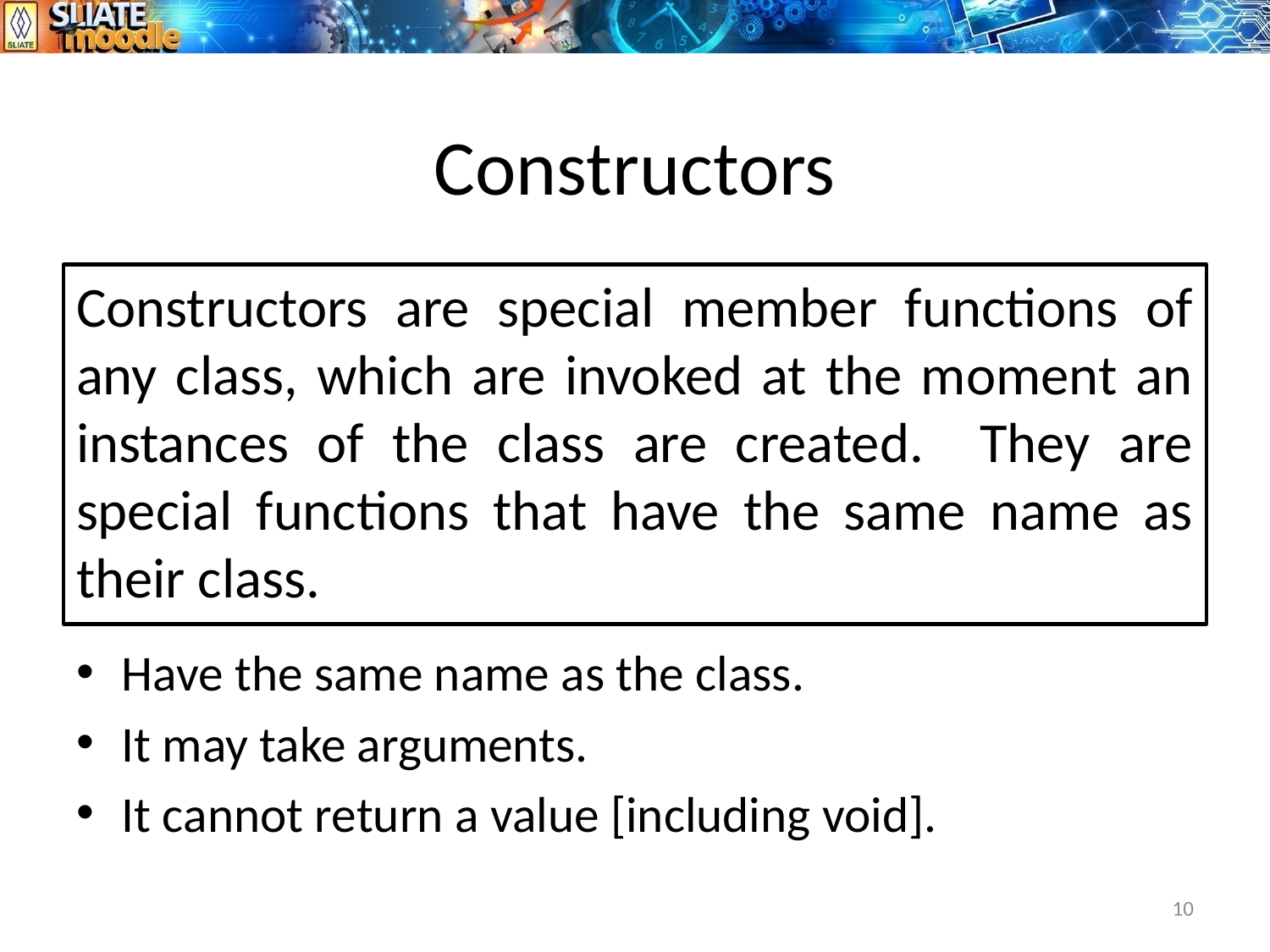

# Constructors
Constructors are special member functions of any class, which are invoked at the moment an instances of the class are created.  They are special functions that have the same name as their class.
Have the same name as the class.
It may take arguments.
It cannot return a value [including void].
10